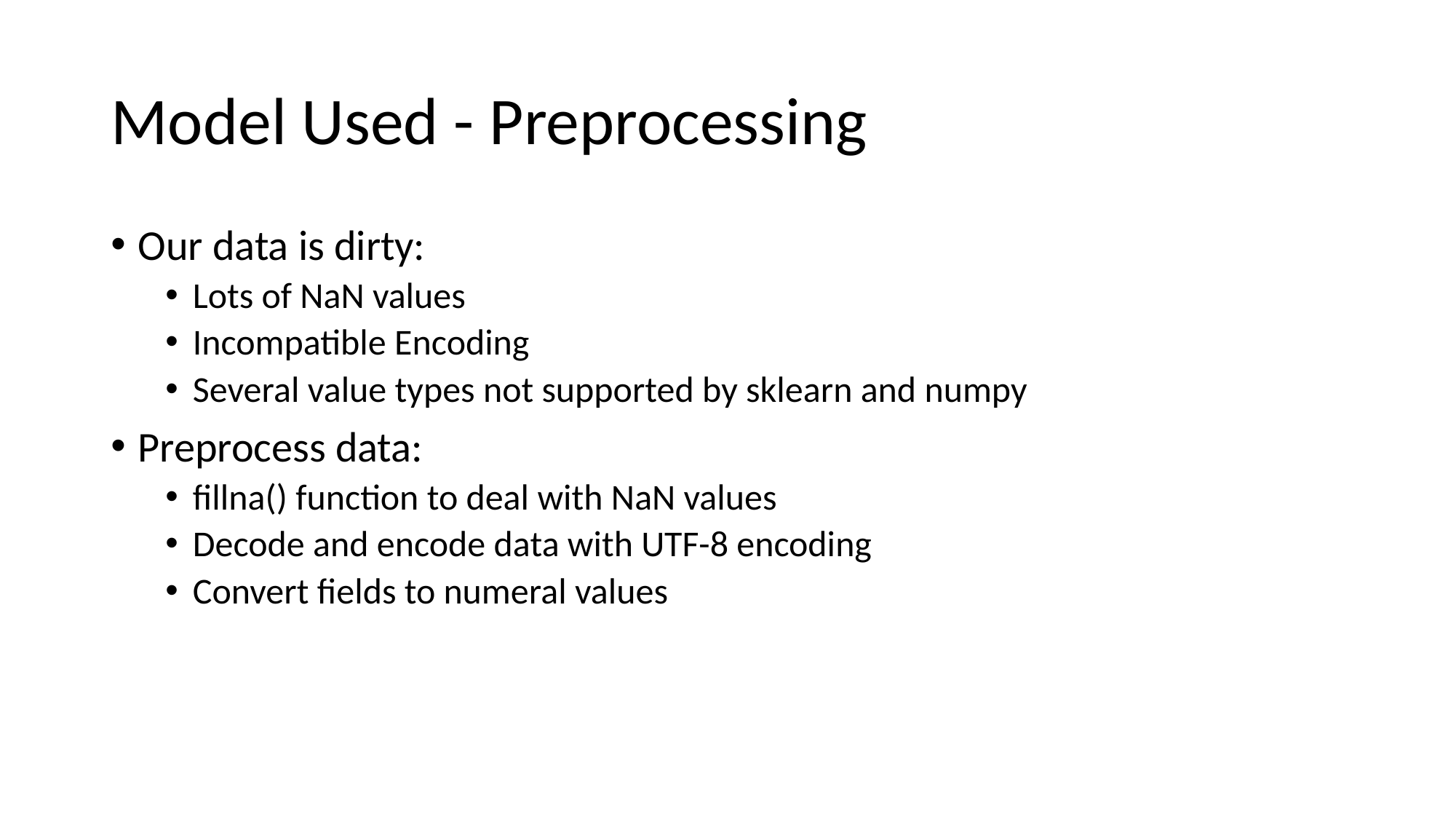

# Model Used - Preprocessing
Our data is dirty:
Lots of NaN values
Incompatible Encoding
Several value types not supported by sklearn and numpy
Preprocess data:
fillna() function to deal with NaN values
Decode and encode data with UTF-8 encoding
Convert fields to numeral values